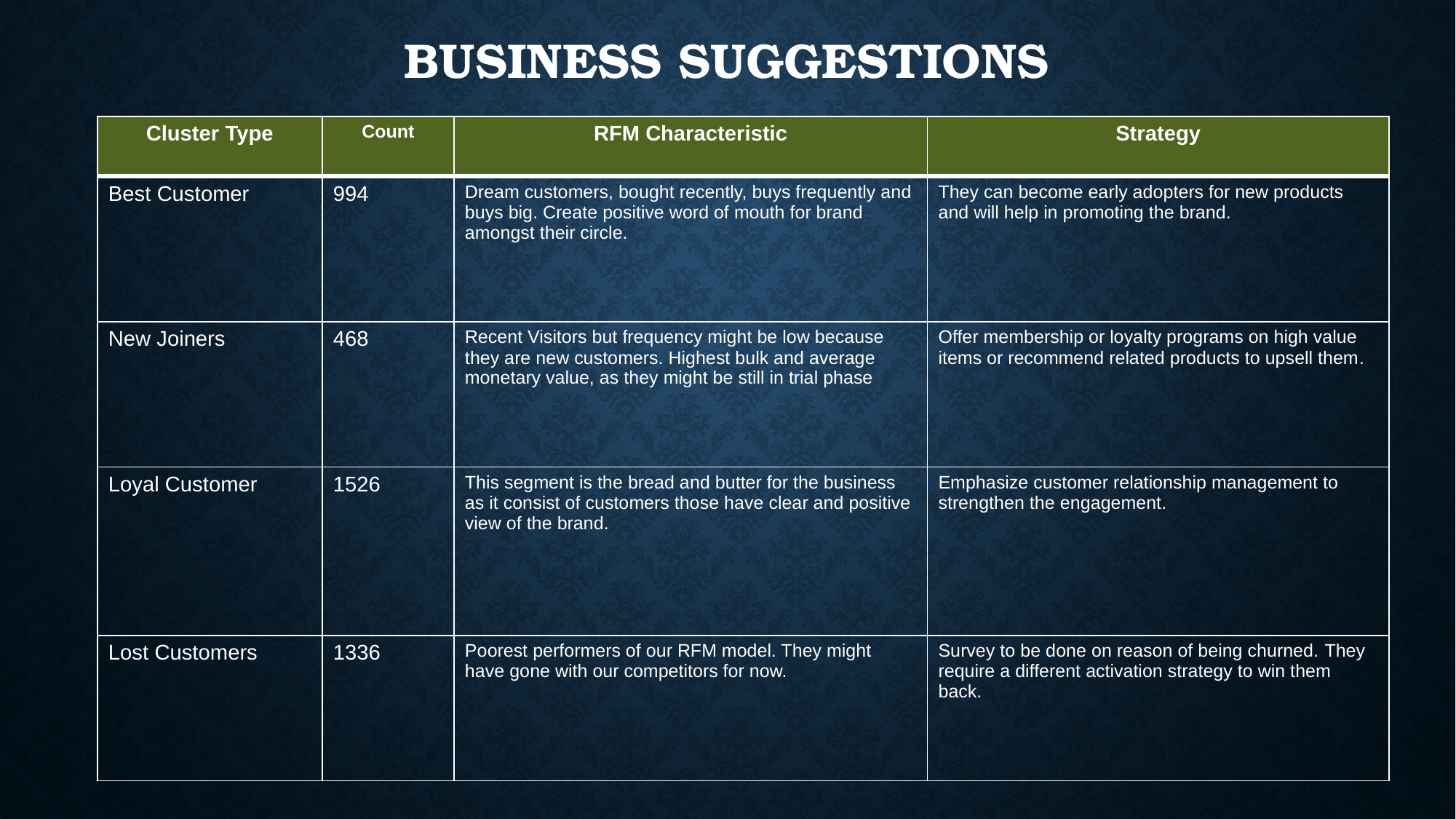

# Business Suggestions
| Cluster Type | Count | RFM Characteristic | Strategy |
| --- | --- | --- | --- |
| Best Customer | 994 | Dream customers, bought recently, buys frequently and buys big. Create positive word of mouth for brand amongst their circle. | They can become early adopters for new products and will help in promoting the brand. |
| New Joiners | 468 | Recent Visitors but frequency might be low because they are new customers. Highest bulk and average monetary value, as they might be still in trial phase | Offer membership or loyalty programs on high value items or recommend related products to upsell them. |
| Loyal Customer | 1526 | This segment is the bread and butter for the business as it consist of customers those have clear and positive view of the brand. | Emphasize customer relationship management to strengthen the engagement. |
| Lost Customers | 1336 | Poorest performers of our RFM model. They might have gone with our competitors for now. | Survey to be done on reason of being churned. They require a different activation strategy to win them back. |